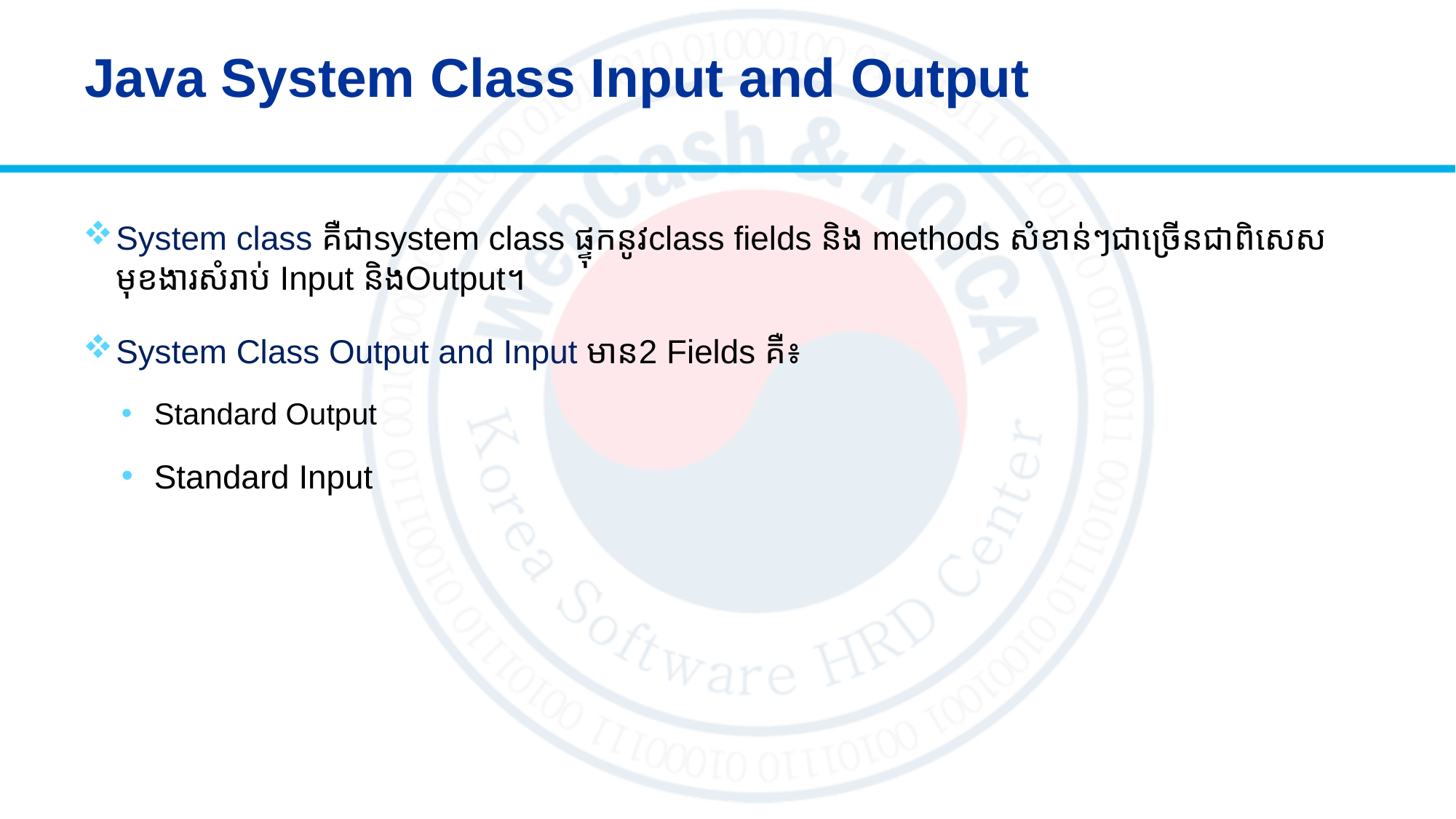

# Java System Class Input and Output
System class គឺជាsystem class ផ្ទុកនូវ​class fields និង methods សំខាន់ៗជាច្រើនជាពិសេសមុខងារសំរាប់ Input និង​Output។
System Class Output and Input មាន2 Fields គឺ៖
Standard Output
Standard Input ​